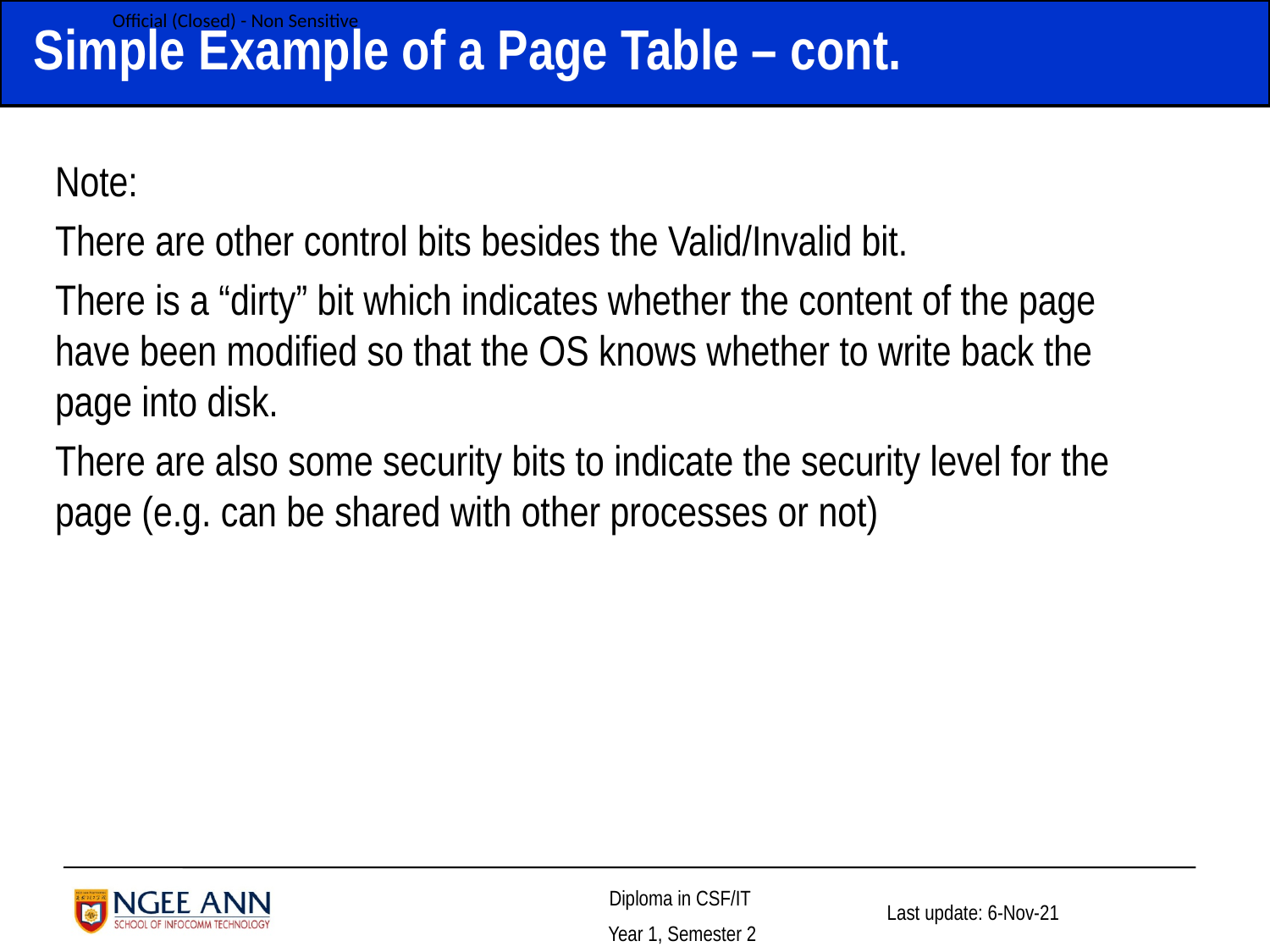

# Simple Example of a Page Table – cont.
Note:
There are other control bits besides the Valid/Invalid bit.
There is a “dirty” bit which indicates whether the content of the page have been modified so that the OS knows whether to write back the page into disk.
There are also some security bits to indicate the security level for the page (e.g. can be shared with other processes or not)